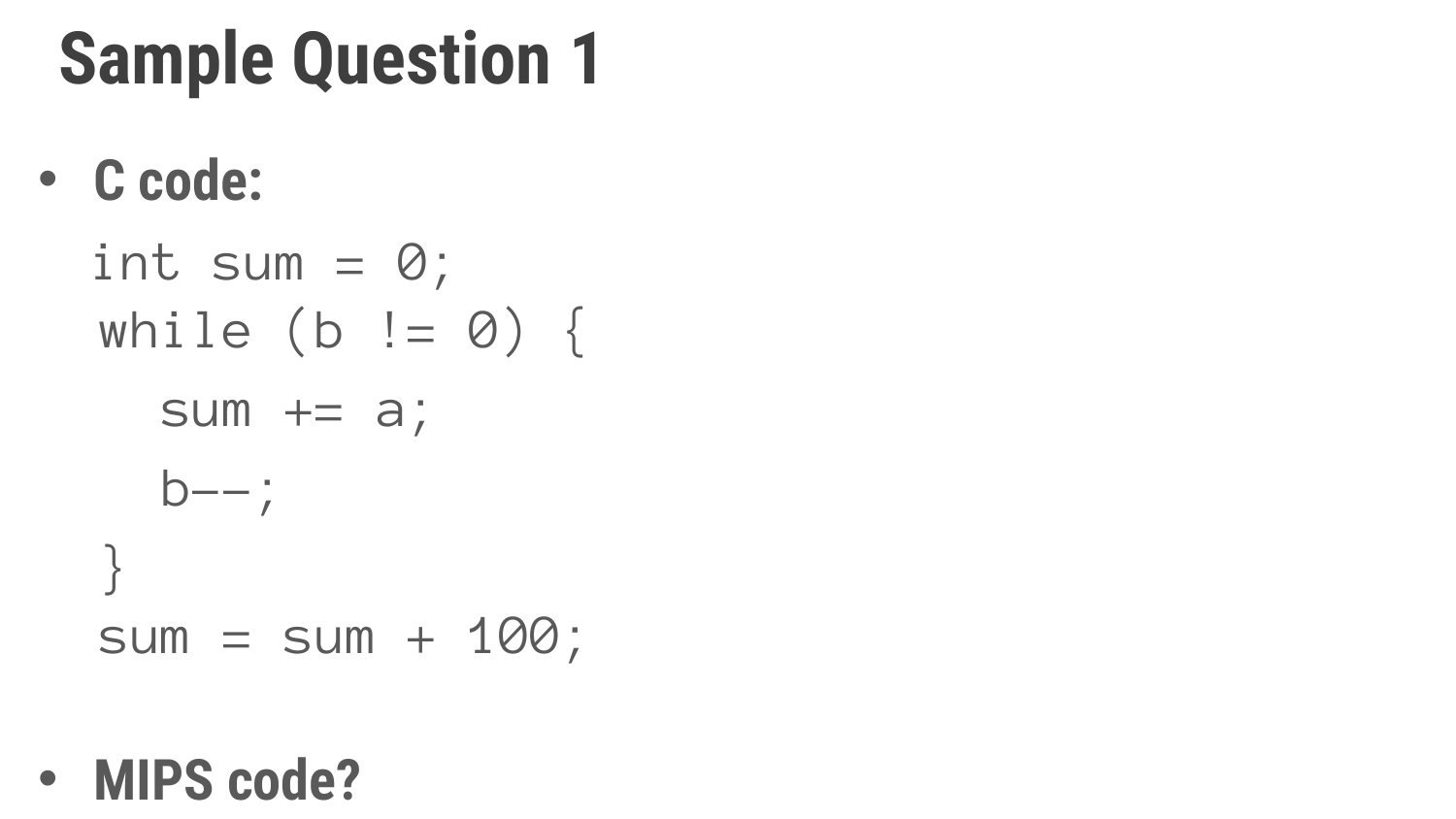

# Sample Question 1
C code:
    int sum = 0;
  while (b != 0) {
    sum += a;
    b--;
  }
  sum = sum + 100;
MIPS code?